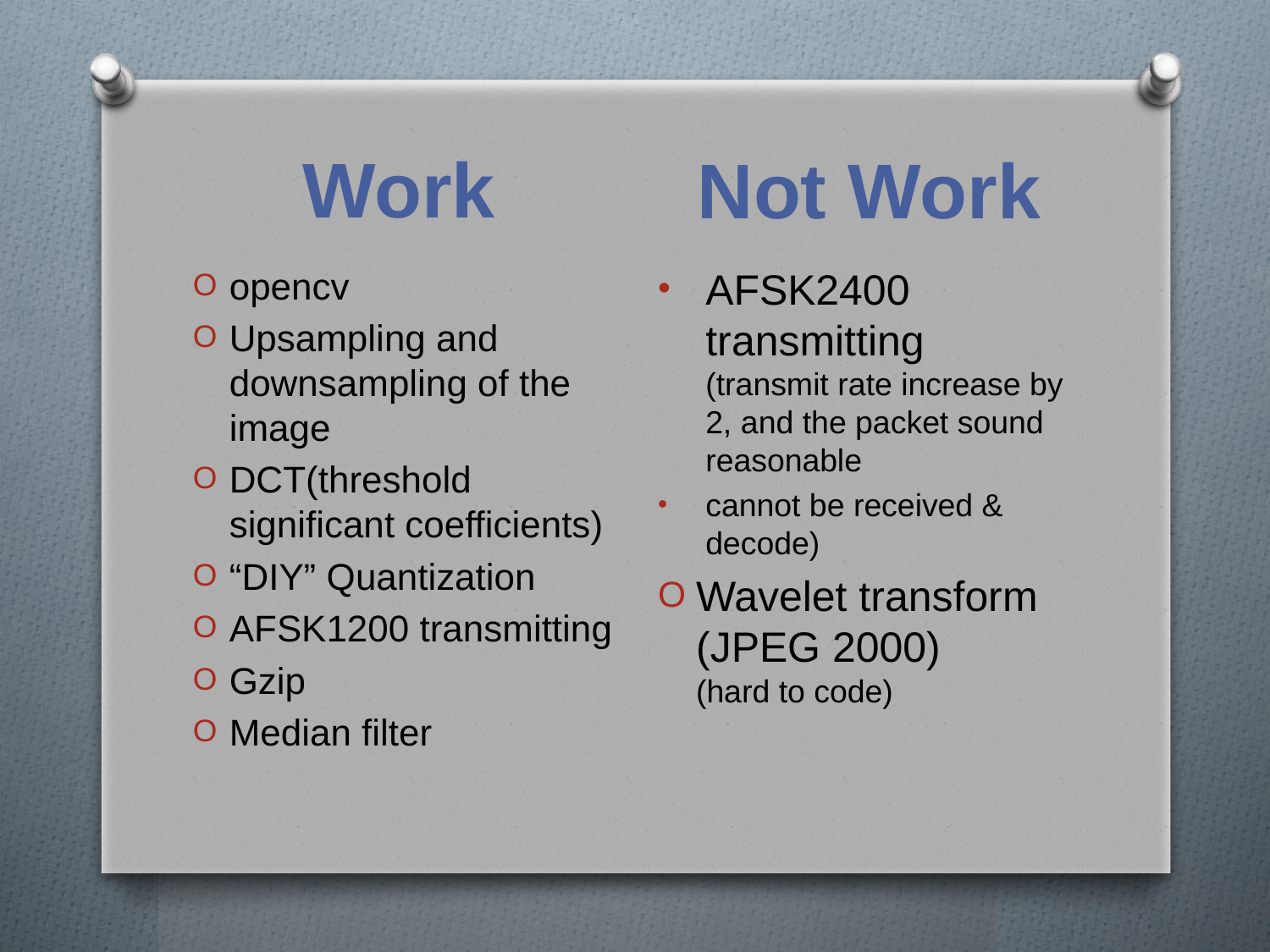

Work
Not Work
opencv
Upsampling and downsampling of the image
DCT(threshold significant coefficients)
“DIY” Quantization
AFSK1200 transmitting
Gzip
Median filter
AFSK2400 transmitting     (transmit rate increase by 2, and the packet sound reasonable
cannot be received & decode)
Wavelet transform (JPEG 2000)          (hard to code)